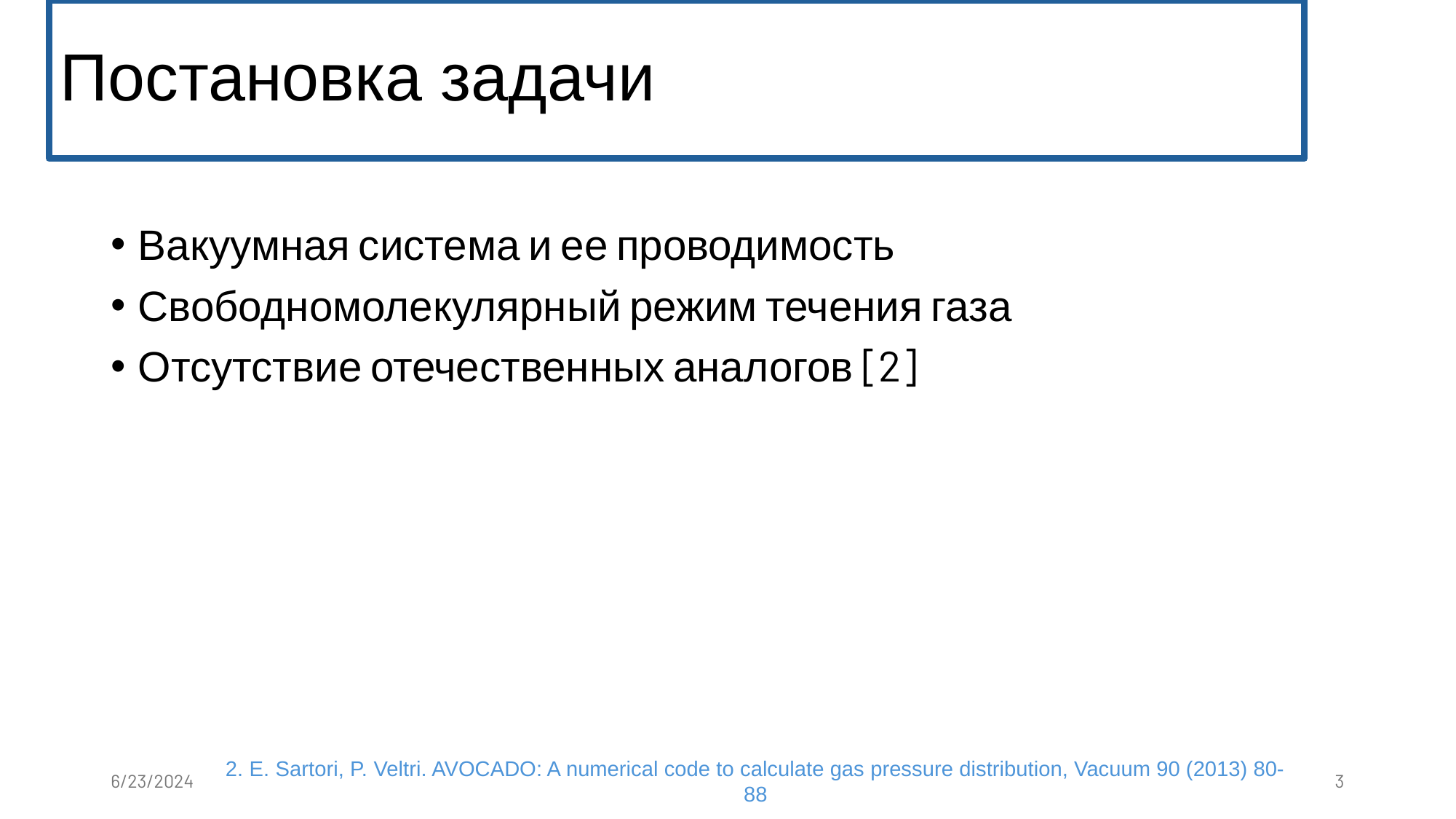

# Постановка задачи
Вакуумная система и ее проводимость
Свободномолекулярный режим течения газа
Отсутствие отечественных аналогов [2]
6/23/2024
2. E. Sartori, P. Veltri. AVOCADO: A numerical code to calculate gas pressure distribution, Vacuum 90 (2013) 80-88
3